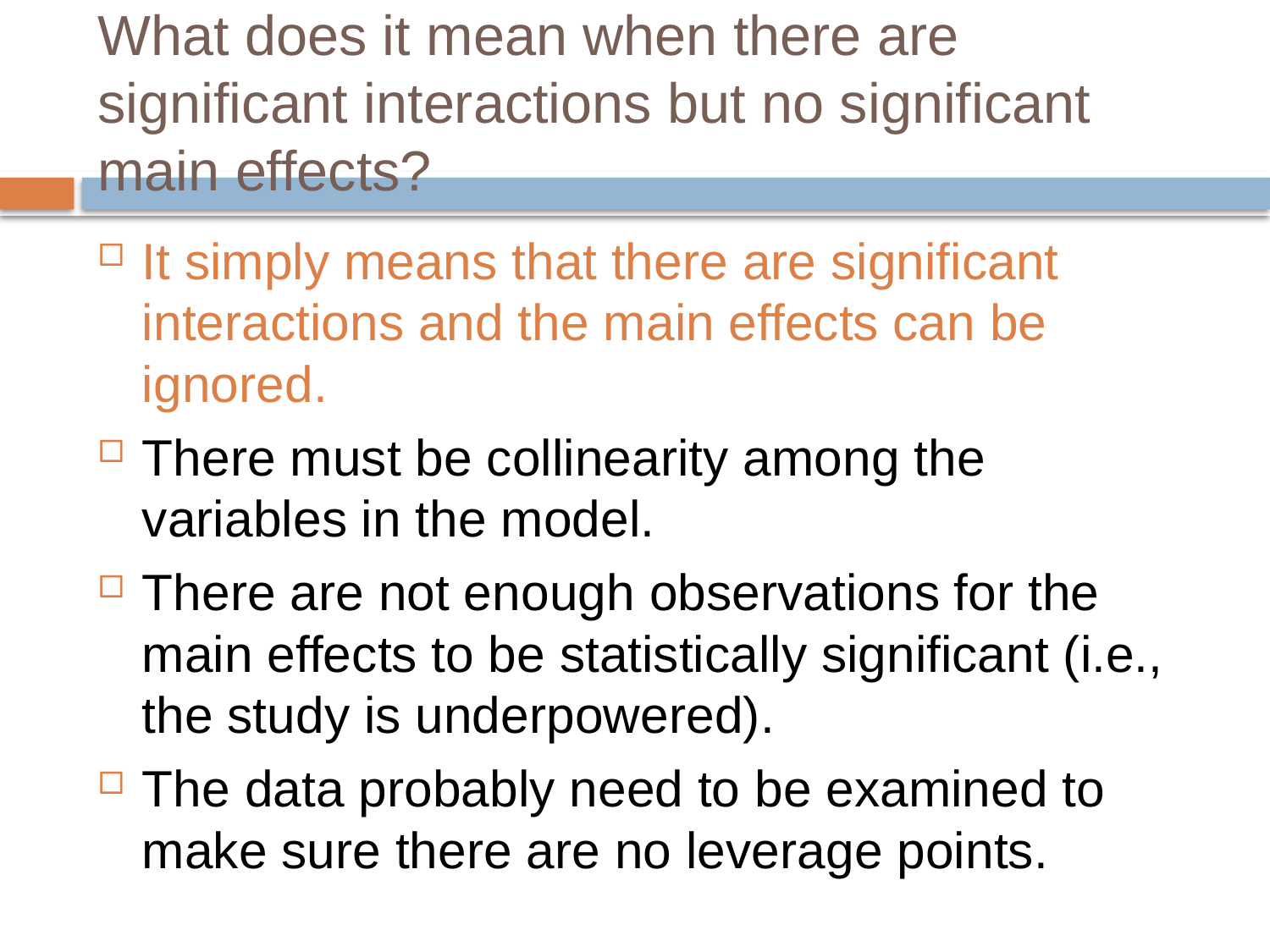

# What does it mean when there are significant interactions but no significant main effects?
It simply means that there are significant interactions and the main effects can be ignored.
There must be collinearity among the variables in the model.
There are not enough observations for the main effects to be statistically significant (i.e., the study is underpowered).
The data probably need to be examined to make sure there are no leverage points.